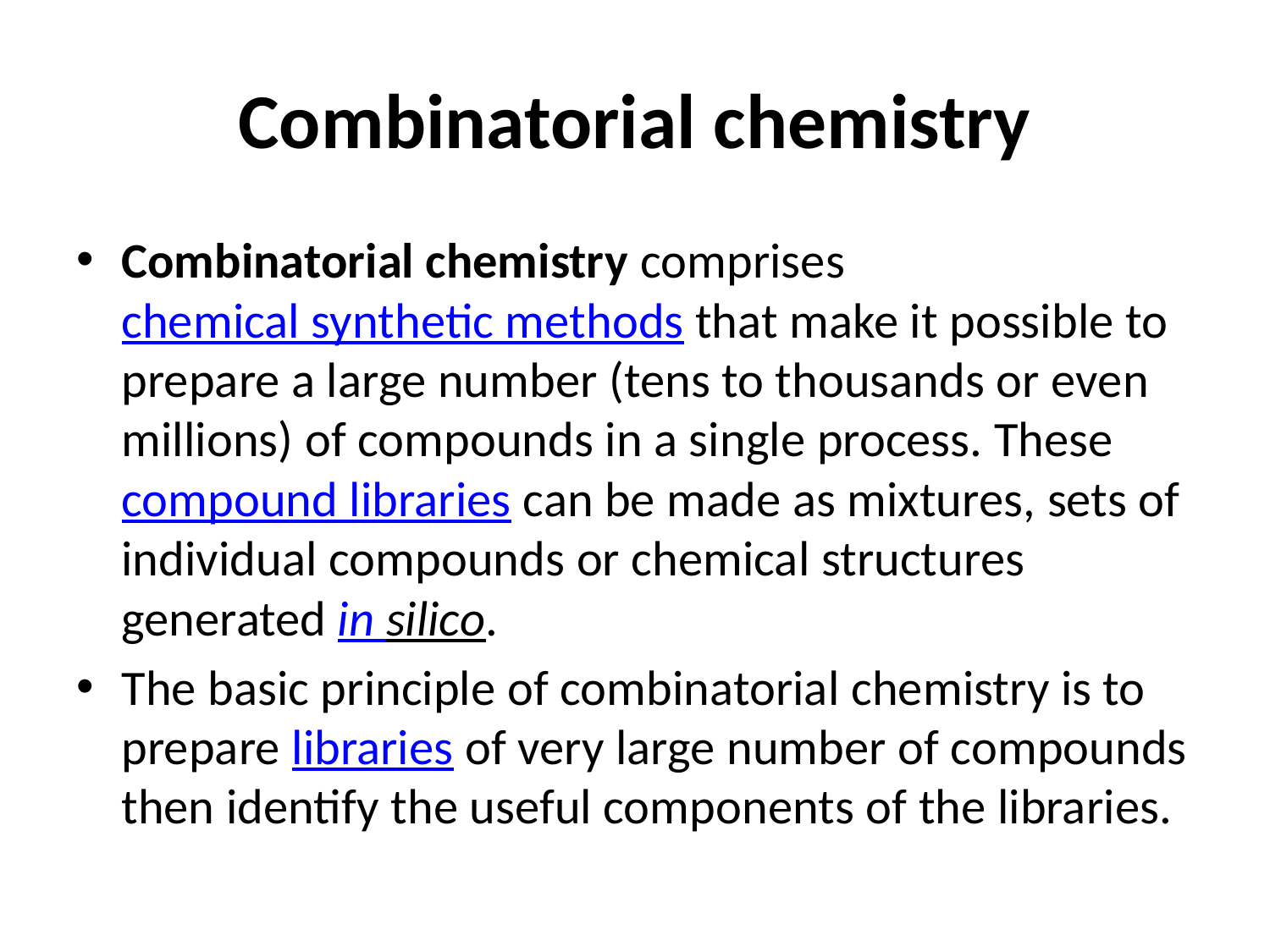

# Combinatorial chemistry
Combinatorial chemistry comprises chemical synthetic methods that make it possible to prepare a large number (tens to thousands or even millions) of compounds in a single process. These compound libraries can be made as mixtures, sets of individual compounds or chemical structures generated in silico.
The basic principle of combinatorial chemistry is to prepare libraries of very large number of compounds then identify the useful components of the libraries.